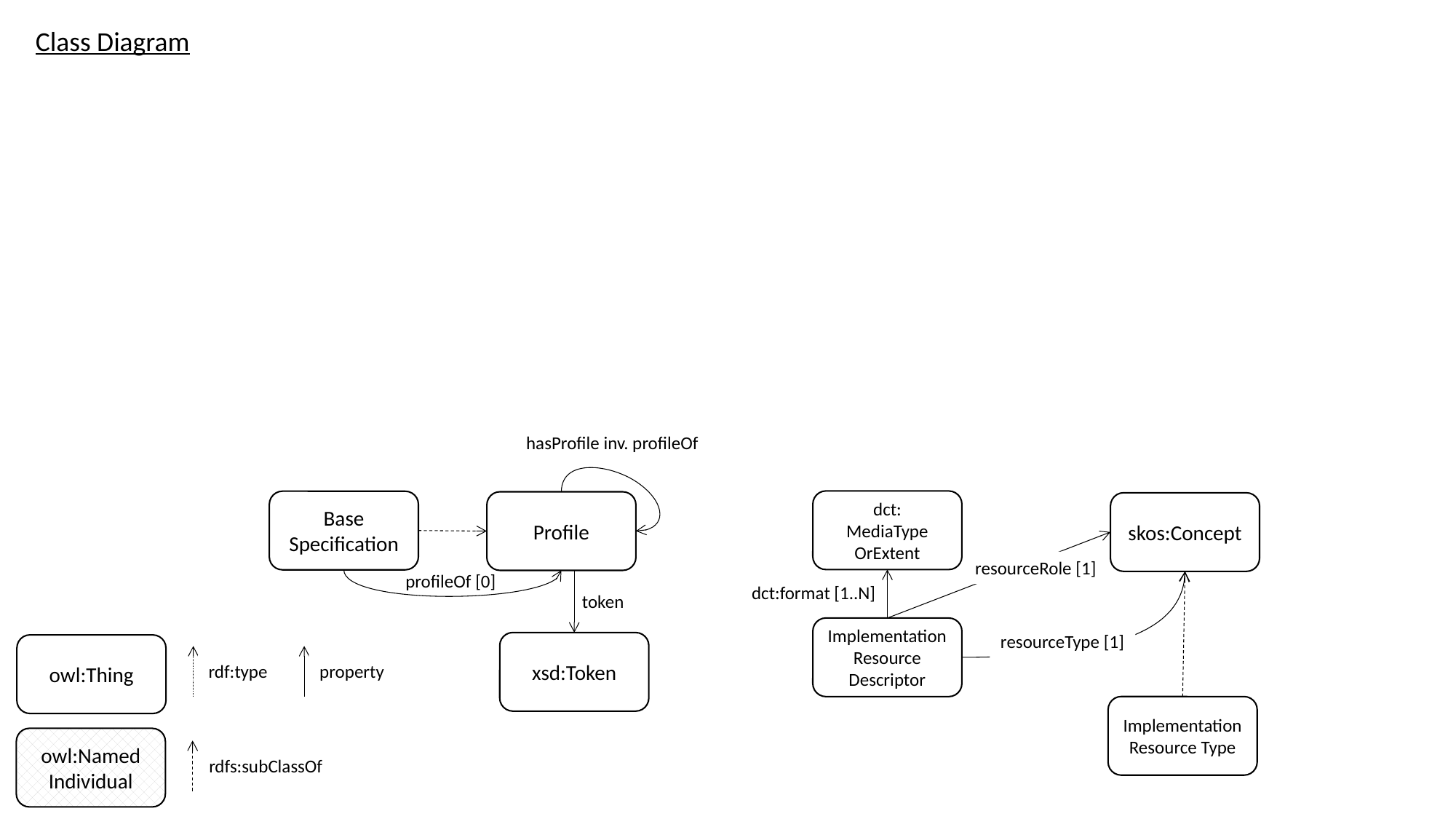

Class Diagram
hasProfile inv. profileOf
dct:
MediaType
OrExtent
Base Specification
Profile
skos:Concept
resourceRole [1]
profileOf [0]
dct:format [1..N]
token
Implementation Resource Descriptor
resourceType [1]
xsd:Token
owl:Thing
rdf:type
property
Implementation Resource Type
owl:Named
Individual
rdfs:subClassOf